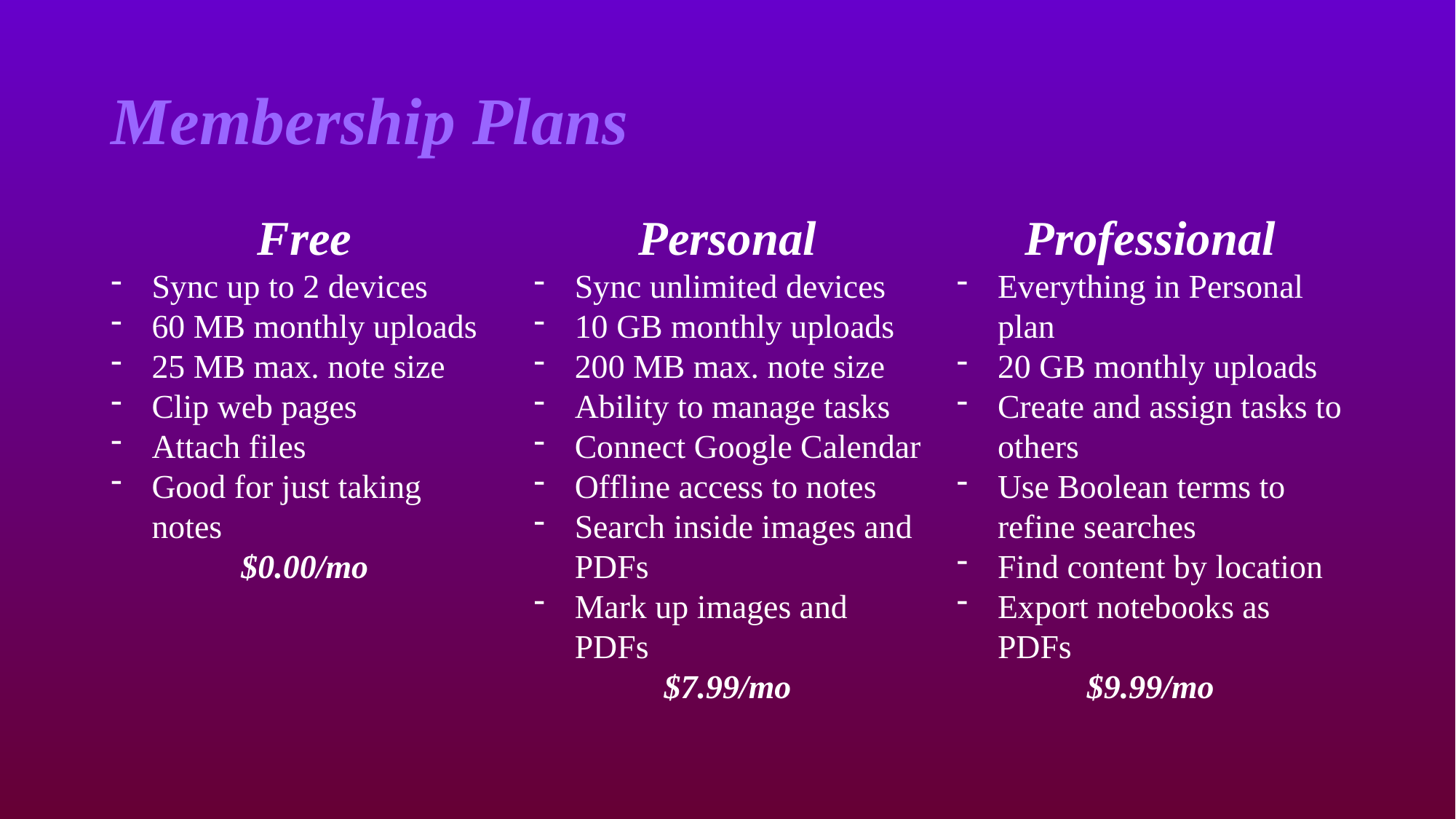

# Membership Plans
Free
Sync up to 2 devices
60 MB monthly uploads
25 MB max. note size
Clip web pages
Attach files
Good for just taking notes
$0.00/mo
Personal
Sync unlimited devices
10 GB monthly uploads
200 MB max. note size
Ability to manage tasks
Connect Google Calendar
Offline access to notes
Search inside images and PDFs
Mark up images and PDFs
$7.99/mo
Professional
Everything in Personal plan
20 GB monthly uploads
Create and assign tasks to others
Use Boolean terms to refine searches
Find content by location
Export notebooks as PDFs
$9.99/mo